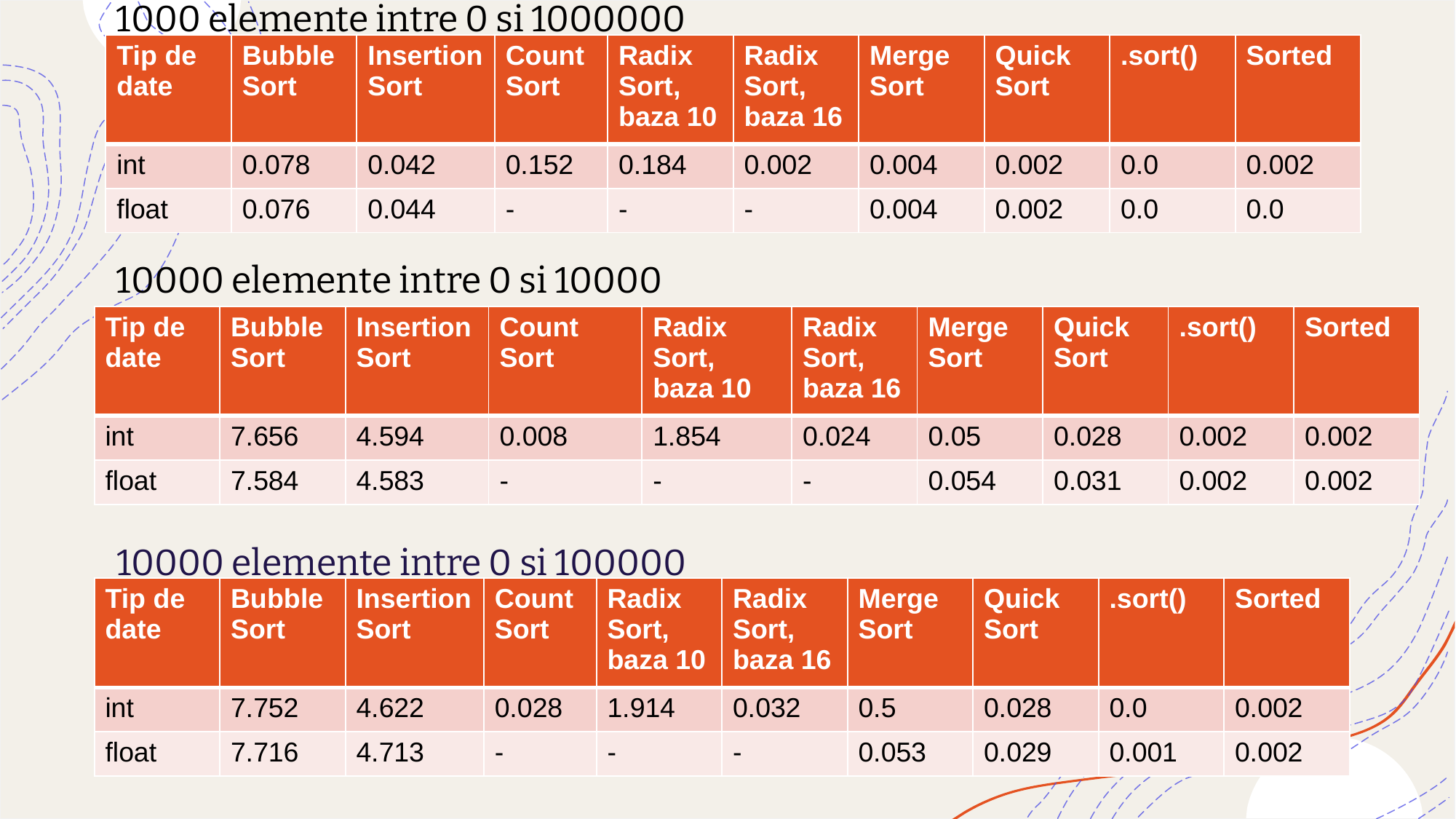

1000 elemente intre 0 si 1000000
| Tip de date | Bubble Sort | Insertion Sort | Count Sort | Radix Sort, baza 10 | Radix Sort, baza 16 | Merge Sort | Quick Sort | .sort() | Sorted |
| --- | --- | --- | --- | --- | --- | --- | --- | --- | --- |
| int | 0.078 | 0.042 | 0.152 | 0.184 | 0.002 | 0.004 | 0.002 | 0.0 | 0.002 |
| float | 0.076 | 0.044 | - | - | - | 0.004 | 0.002 | 0.0 | 0.0 |
10000 elemente intre 0 si 10000
| Tip de date | Bubble Sort | Insertion Sort | Count Sort | Radix Sort, baza 10 | Radix Sort, baza 16 | Merge Sort | Quick Sort | .sort() | Sorted |
| --- | --- | --- | --- | --- | --- | --- | --- | --- | --- |
| int | 7.656 | 4.594 | 0.008 | 1.854 | 0.024 | 0.05 | 0.028 | 0.002 | 0.002 |
| float | 7.584 | 4.583 | - | - | - | 0.054 | 0.031 | 0.002 | 0.002 |
10000 elemente intre 0 si 100000
| Tip de date | Bubble Sort | Insertion Sort | Count Sort | Radix Sort, baza 10 | Radix Sort, baza 16 | Merge Sort | Quick Sort | .sort() | Sorted |
| --- | --- | --- | --- | --- | --- | --- | --- | --- | --- |
| int | 7.752 | 4.622 | 0.028 | 1.914 | 0.032 | 0.5 | 0.028 | 0.0 | 0.002 |
| float | 7.716 | 4.713 | - | - | - | 0.053 | 0.029 | 0.001 | 0.002 |